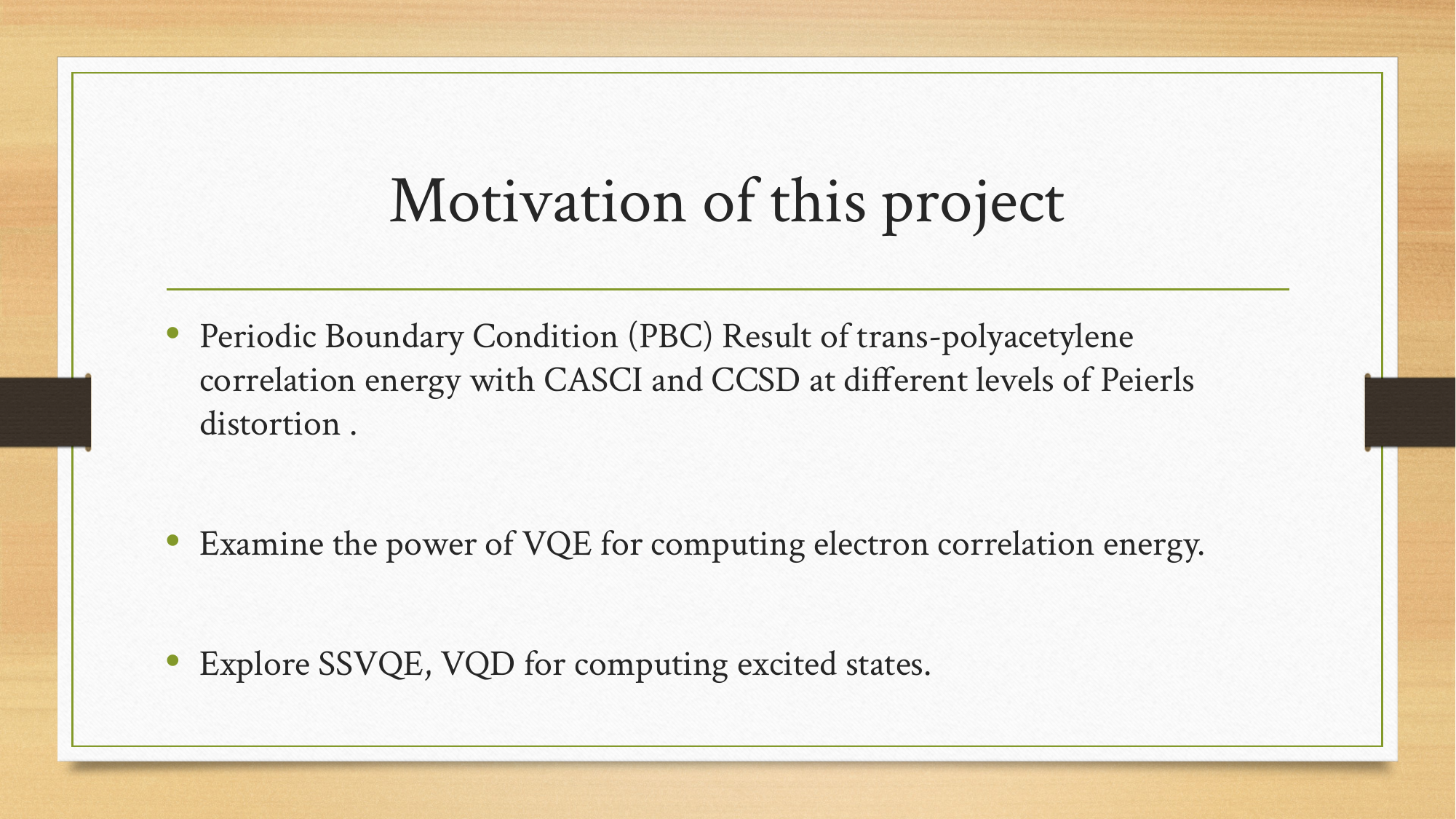

# Motivation of this project
Periodic Boundary Condition (PBC) Result of trans-polyacetylene correlation energy with CASCI and CCSD at different levels of Peierls distortion .

Examine the power of VQE for computing electron correlation energy.

Explore SSVQE, VQD for computing excited states.